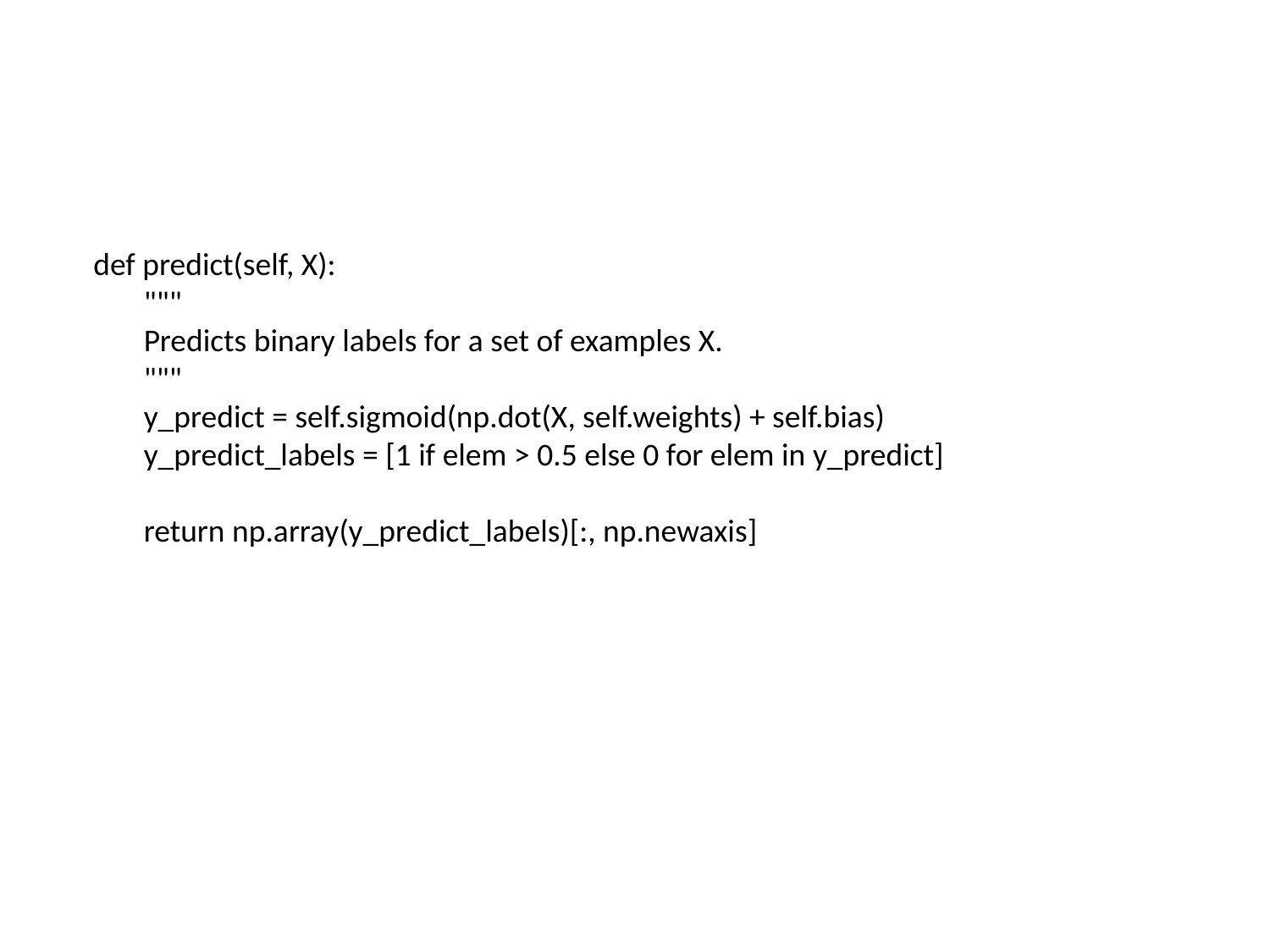

def predict(self, X):
        """
        Predicts binary labels for a set of examples X.
        """
        y_predict = self.sigmoid(np.dot(X, self.weights) + self.bias)
        y_predict_labels = [1 if elem > 0.5 else 0 for elem in y_predict]

        return np.array(y_predict_labels)[:, np.newaxis]